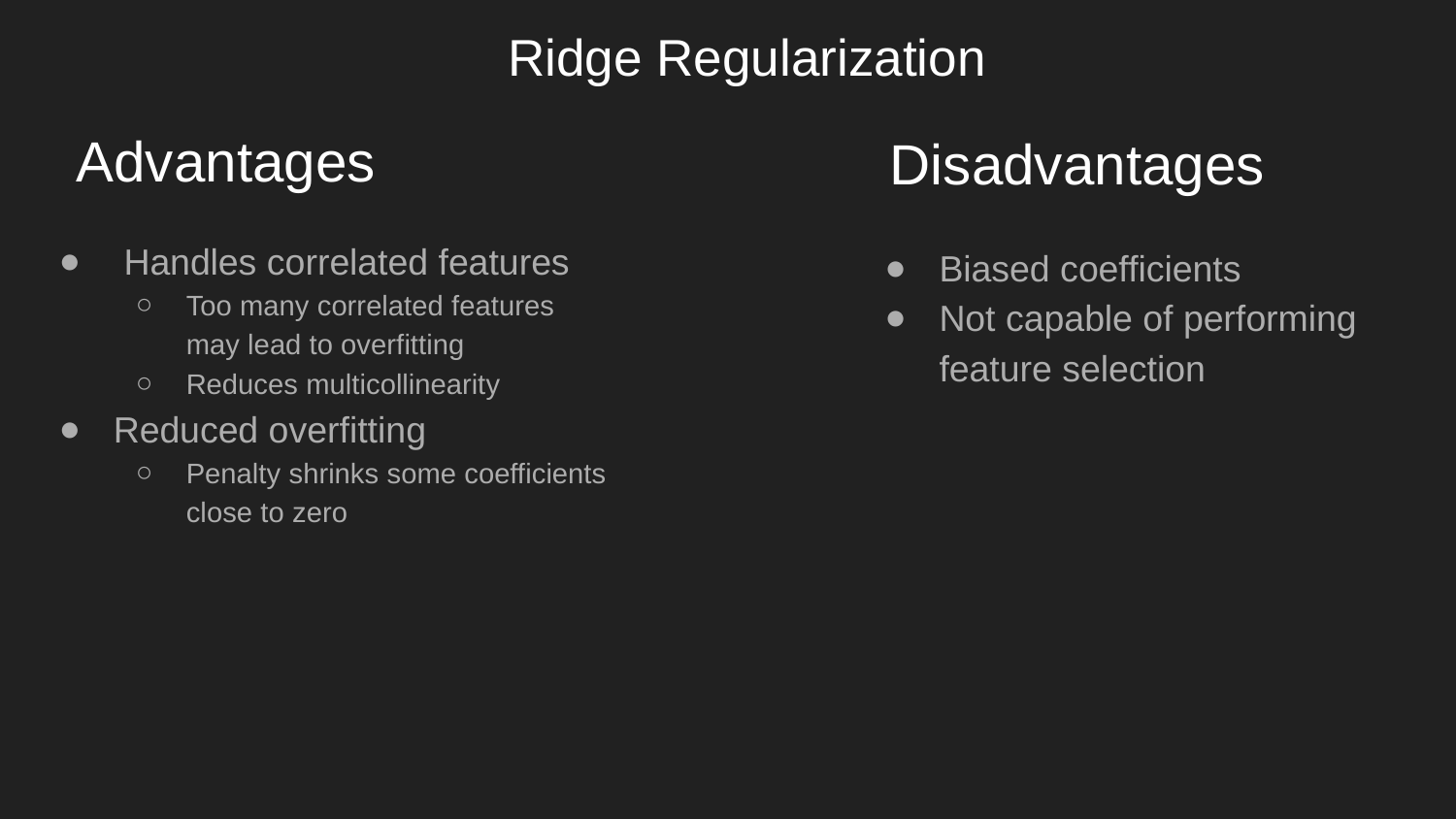

# Ridge Regularization
Advantages
Disadvantages
 Handles correlated features
Too many correlated features may lead to overfitting
Reduces multicollinearity
Reduced overfitting
Penalty shrinks some coefficients close to zero
Biased coefficients
Not capable of performing feature selection